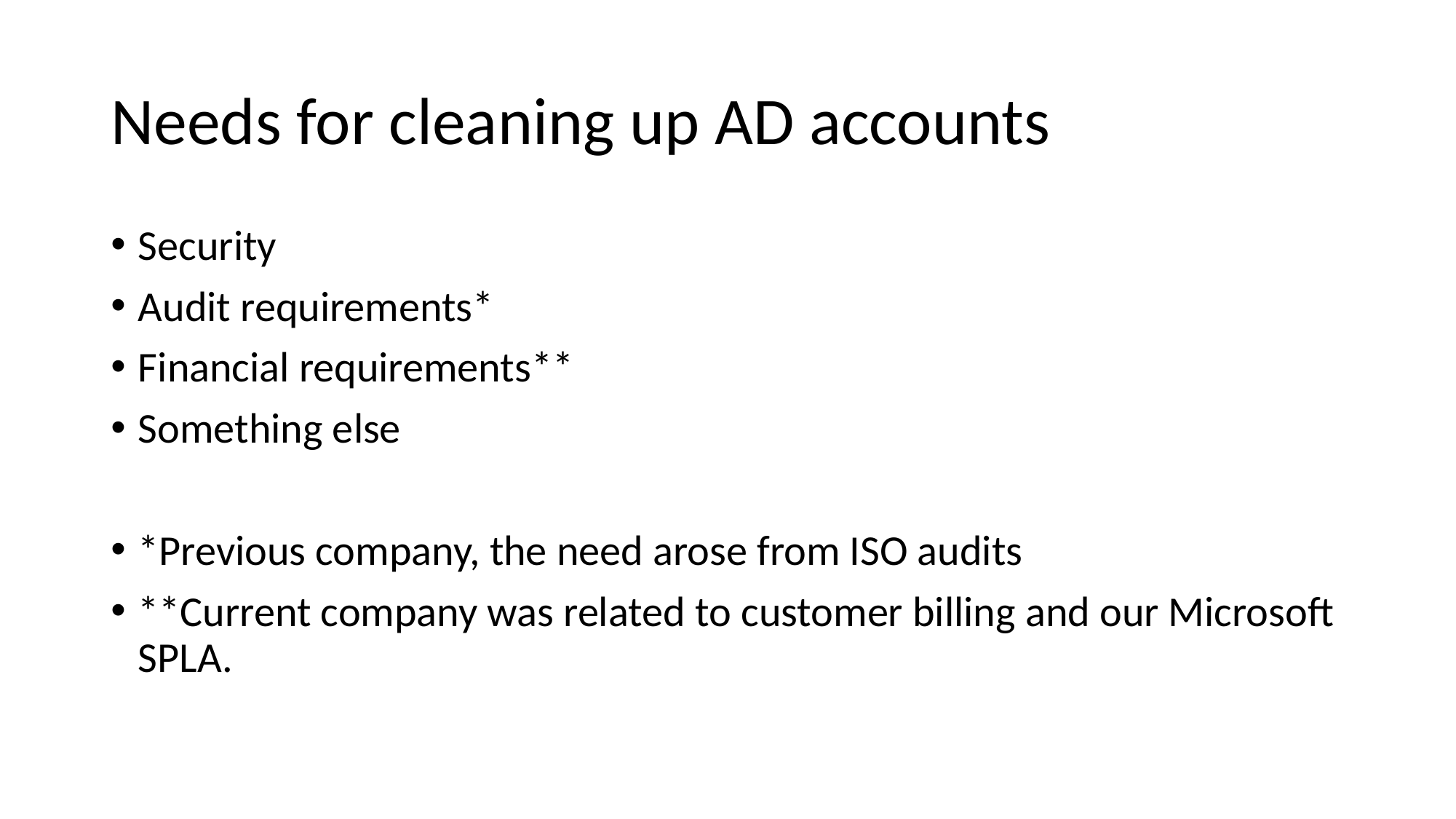

# Needs for cleaning up AD accounts
Security
Audit requirements*
Financial requirements**
Something else

*Previous company, the need arose from ISO audits
**Current company was related to customer billing and our Microsoft SPLA.